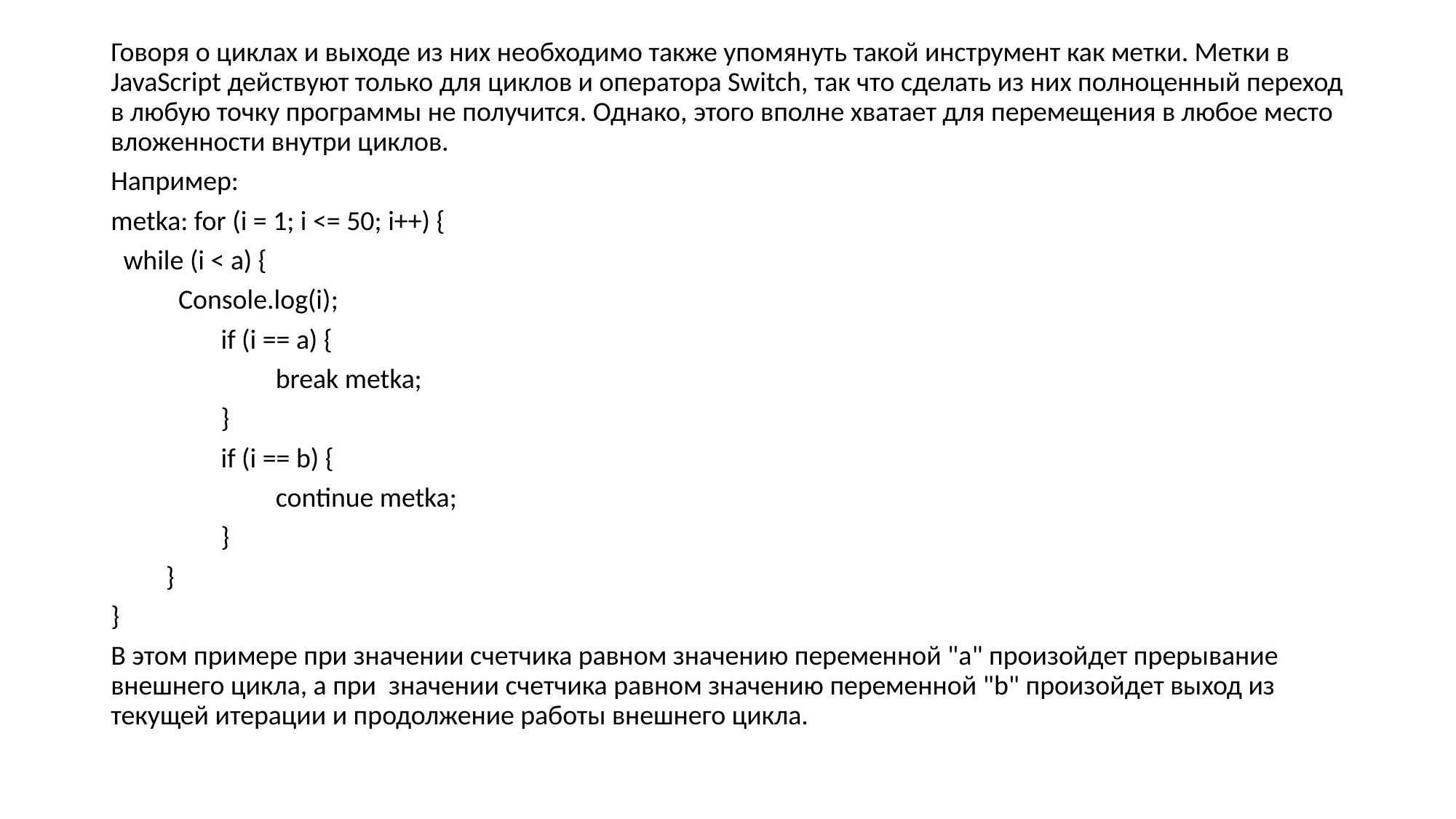

Говоря о циклах и выходе из них необходимо также упомянуть такой инструмент как метки. Метки в JavaScript действуют только для циклов и оператора Switch, так что сделать из них полноценный переход в любую точку программы не получится. Однако, этого вполне хватает для перемещения в любое место вложенности внутри циклов.
Например:
metka: for (i = 1; i <= 50; i++) {
  while (i < a) {
    Console.log(i);
    if (i == a) {
      break metka;
    }
    if (i == b) {
      continue metka;
    }
  }
}
В этом примере при значении счетчика равном значению переменной "а" произойдет прерывание внешнего цикла, а при  значении счетчика равном значению переменной "b" произойдет выход из текущей итерации и продолжение работы внешнего цикла.